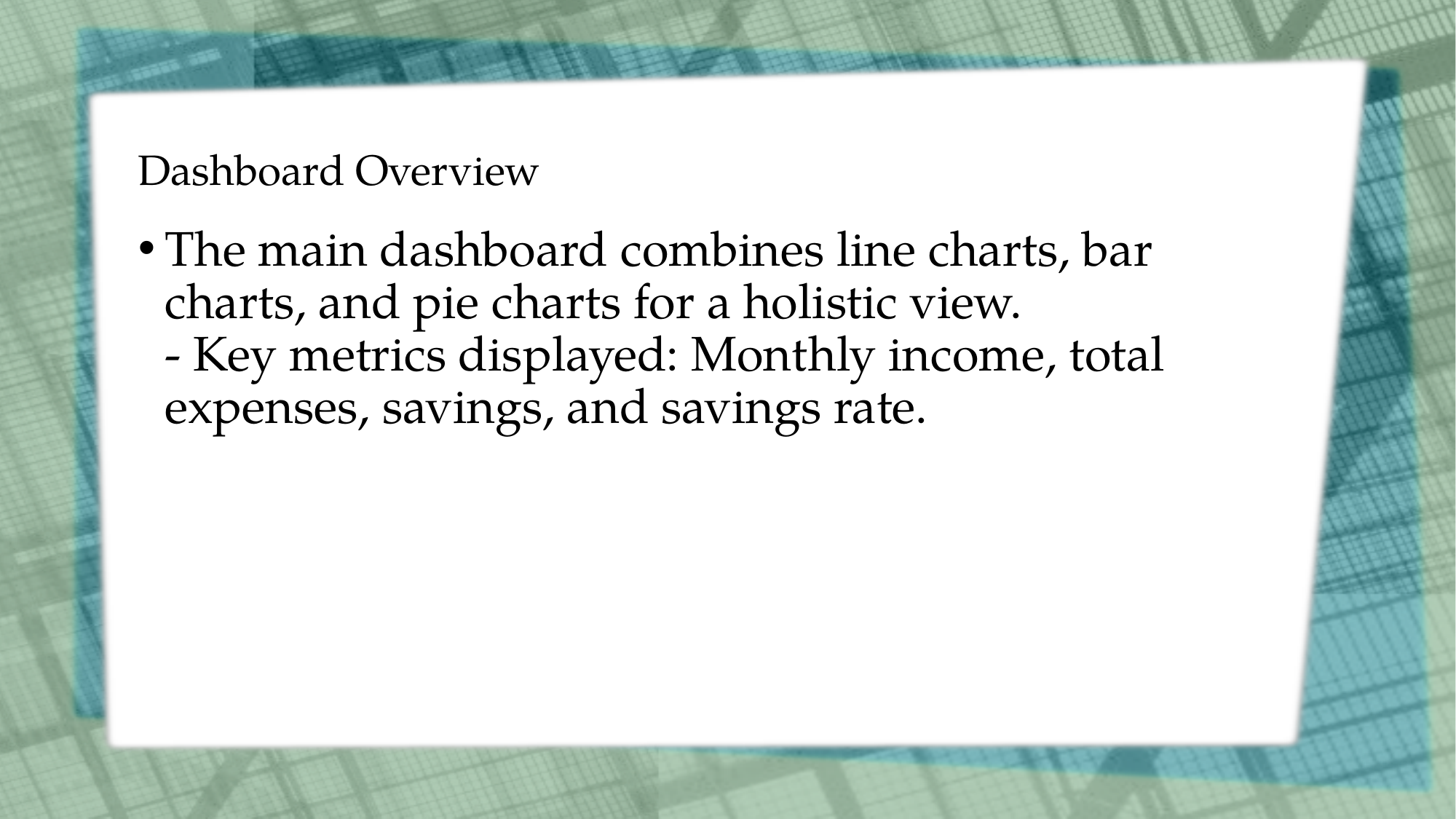

# Dashboard Overview
The main dashboard combines line charts, bar charts, and pie charts for a holistic view.
- Key metrics displayed: Monthly income, total expenses, savings, and savings rate.